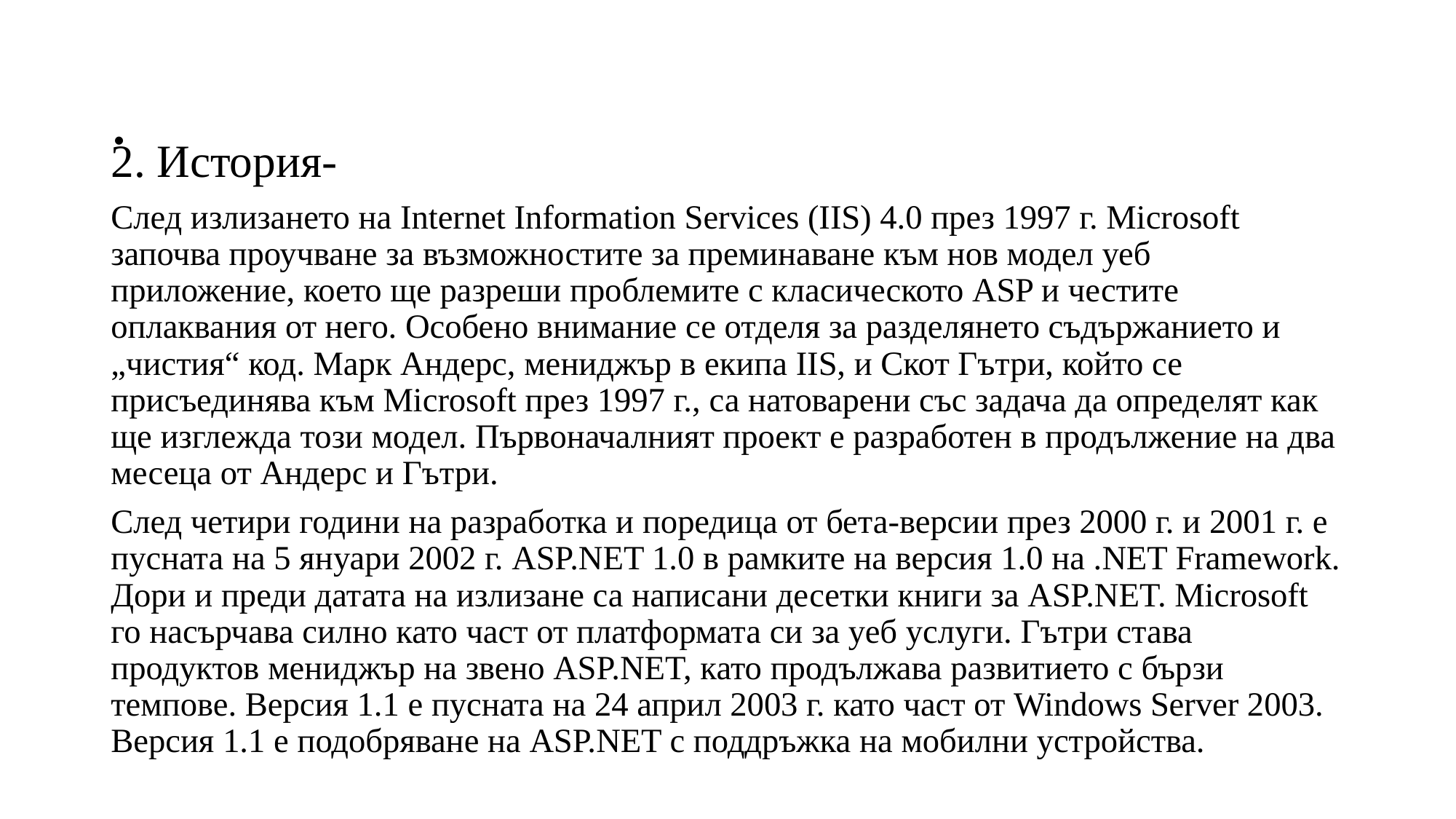

# .
2. История-
След излизането на Internet Information Services (IIS) 4.0 през 1997 г. Microsoft започва проучване за възможностите за преминаване към нов модел уеб приложение, което ще разреши проблемите с класическото ASP и честите оплаквания от него. Особено внимание се отделя за разделянето съдържанието и „чистия“ код. Марк Андерс, мениджър в екипа IIS, и Скот Гътри, който се присъединява към Microsoft през 1997 г., са натоварени със задача да определят как ще изглежда този модел. Първоначалният проект е разработен в продължение на два месеца от Андерс и Гътри.
След четири години на разработка и поредица от бета-версии през 2000 г. и 2001 г. е пусната на 5 януари 2002 г. ASP.NET 1.0 в рамките на версия 1.0 на .NET Framework. Дори и преди датата на излизане са написани десетки книги за ASP.NET. Microsoft го насърчава силно като част от платформата си за уеб услуги. Гътри става продуктов мениджър на звено ASP.NET, като продължава развитието с бързи темпове. Версия 1.1 е пусната на 24 април 2003 г. като част от Windows Server 2003. Версия 1.1 е подобряване на ASP.NET с поддръжка на мобилни устройства.